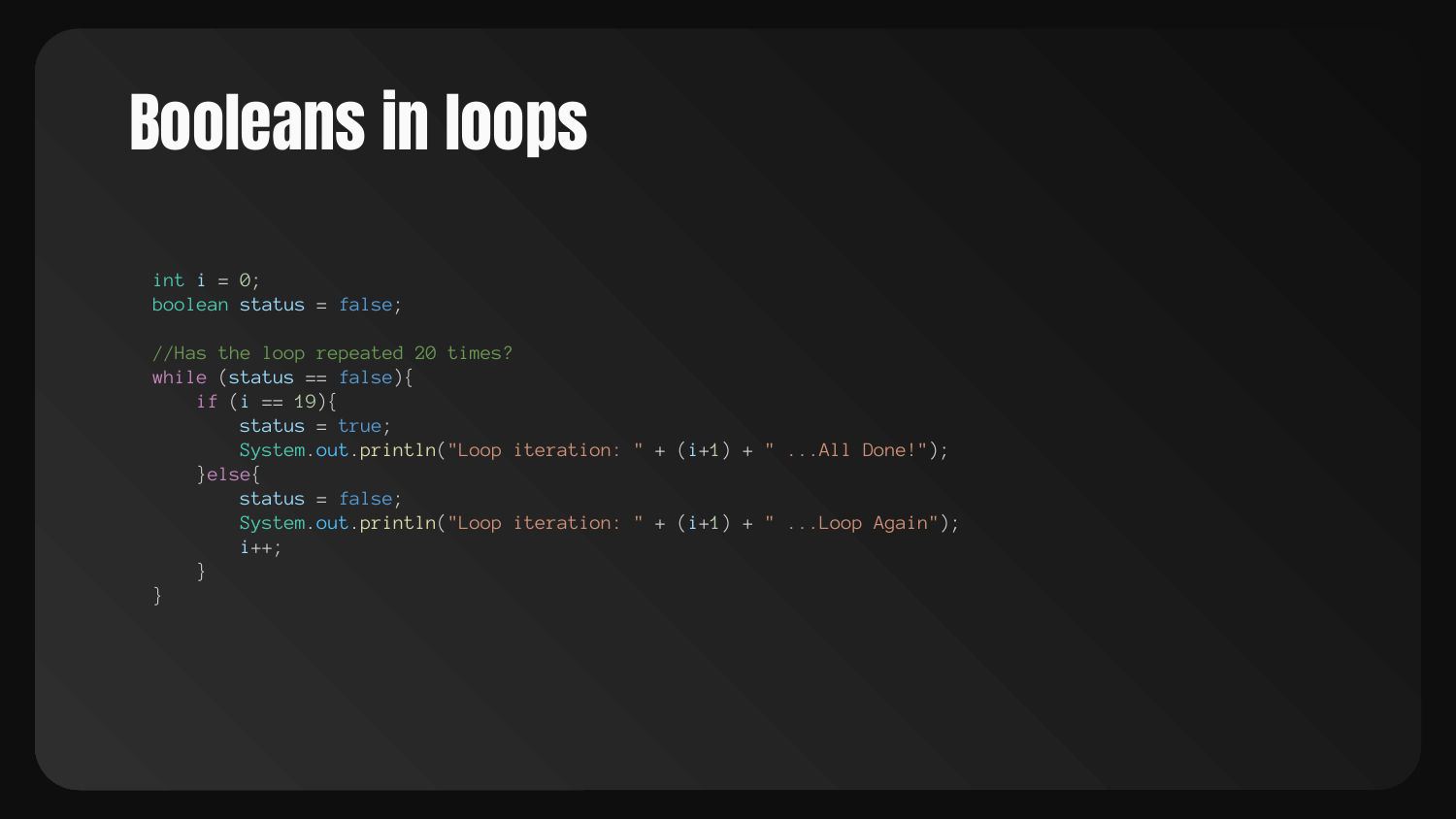

# Booleans in loops
        int i = 0;
        boolean status = false;
        //Has the loop repeated 20 times?
        while (status == false){
            if (i == 19){
                status = true;
                System.out.println("Loop iteration: " + (i+1) + " ...All Done!");
            }else{
                status = false;
                System.out.println("Loop iteration: " + (i+1) + " ...Loop Again");
                i++;
            }
        }